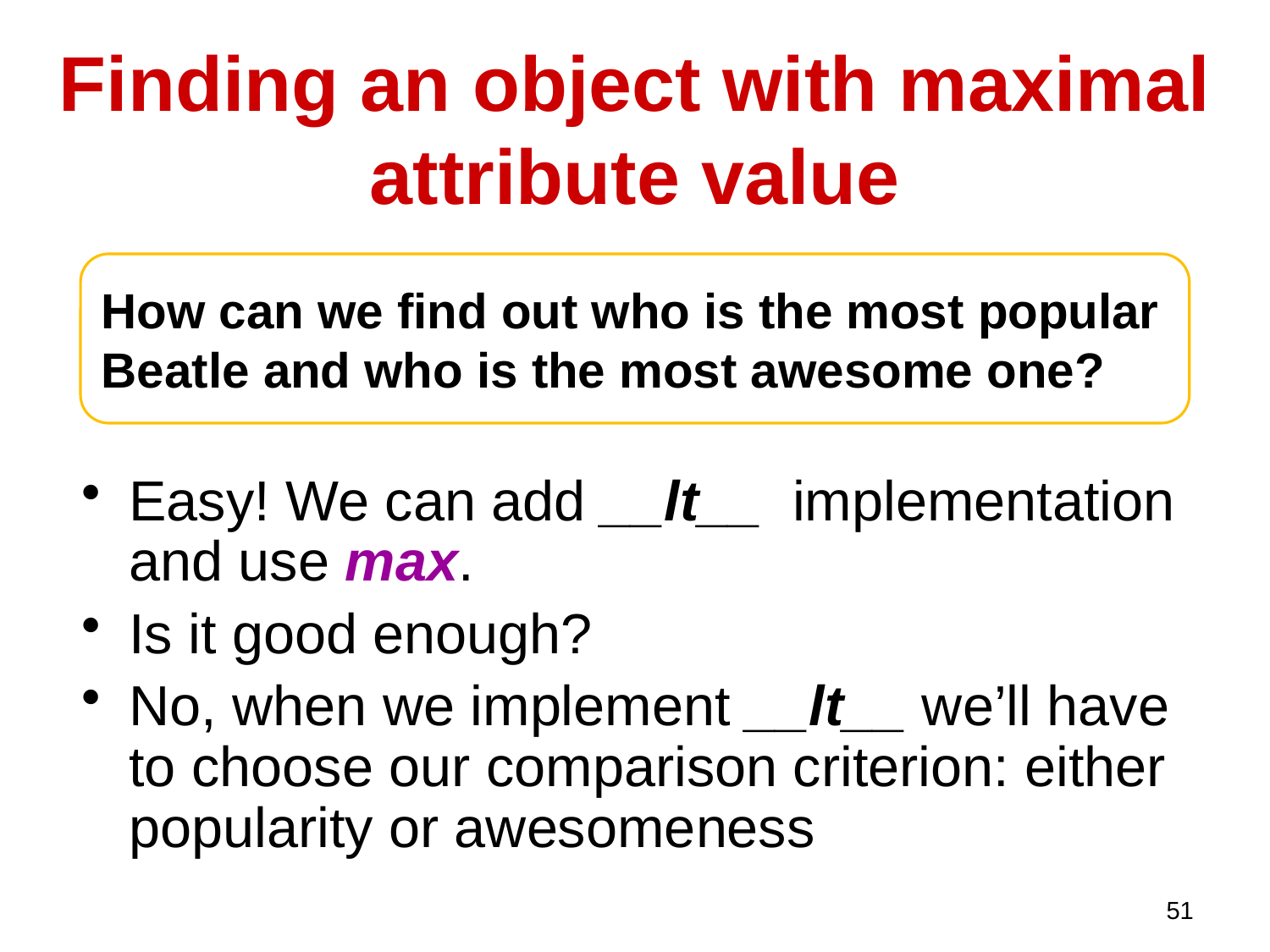

Finding an object with maximal attribute value
How can we find out who is the most popular Beatle and who is the most awesome one?
Easy! We can add __lt__  implementation and use max.
Is it good enough?
No, when we implement __lt__ we’ll have to choose our comparison criterion: either popularity or awesomeness
51